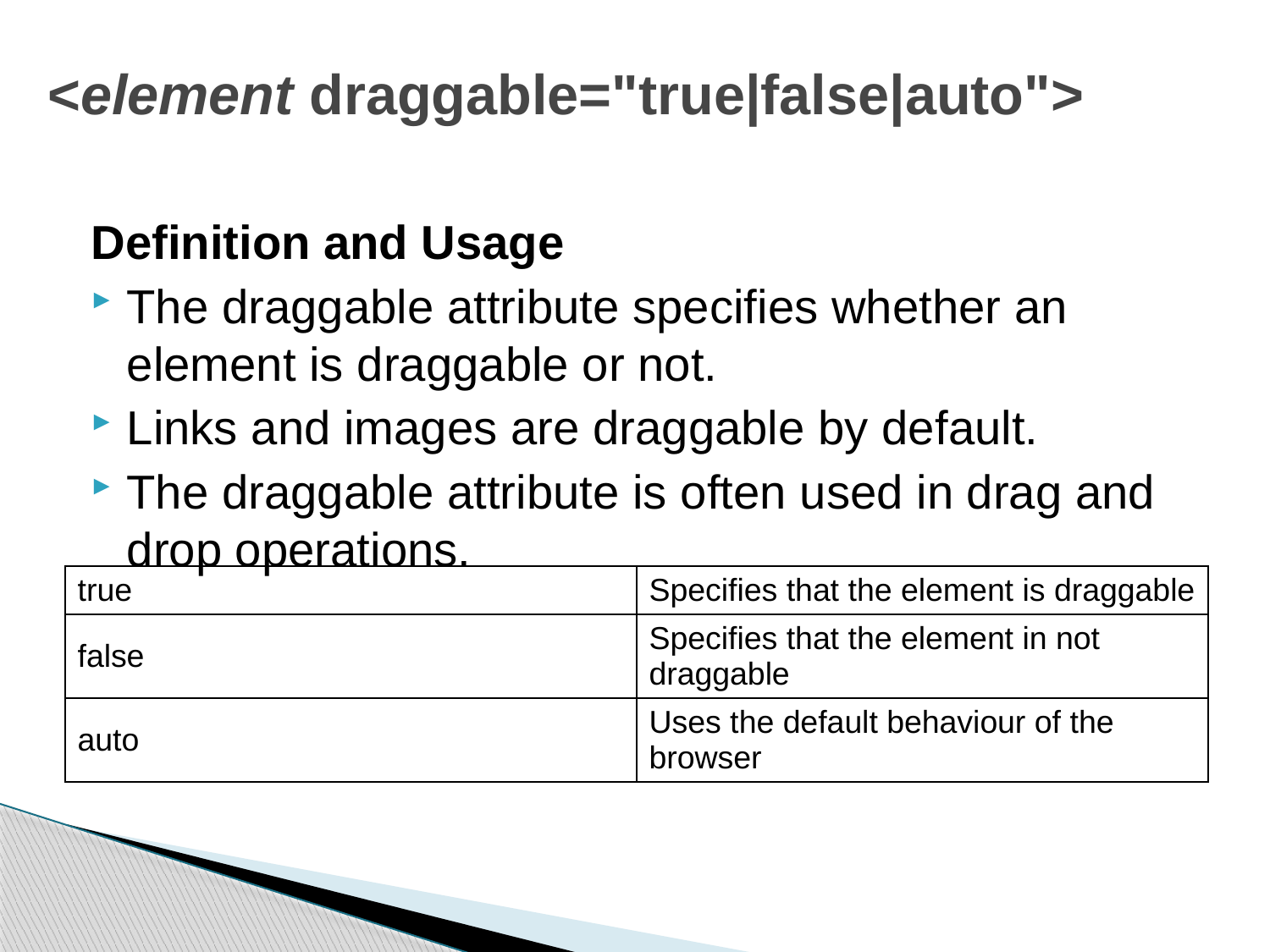

# <element draggable="true|false|auto">
Definition and Usage
The draggable attribute specifies whether an element is draggable or not.
Links and images are draggable by default.
The draggable attribute is often used in drag and drop operations.

| true | Specifies that the element is draggable |
| --- | --- |
| false | Specifies that the element in not draggable |
| auto | Uses the default behaviour of the browser |